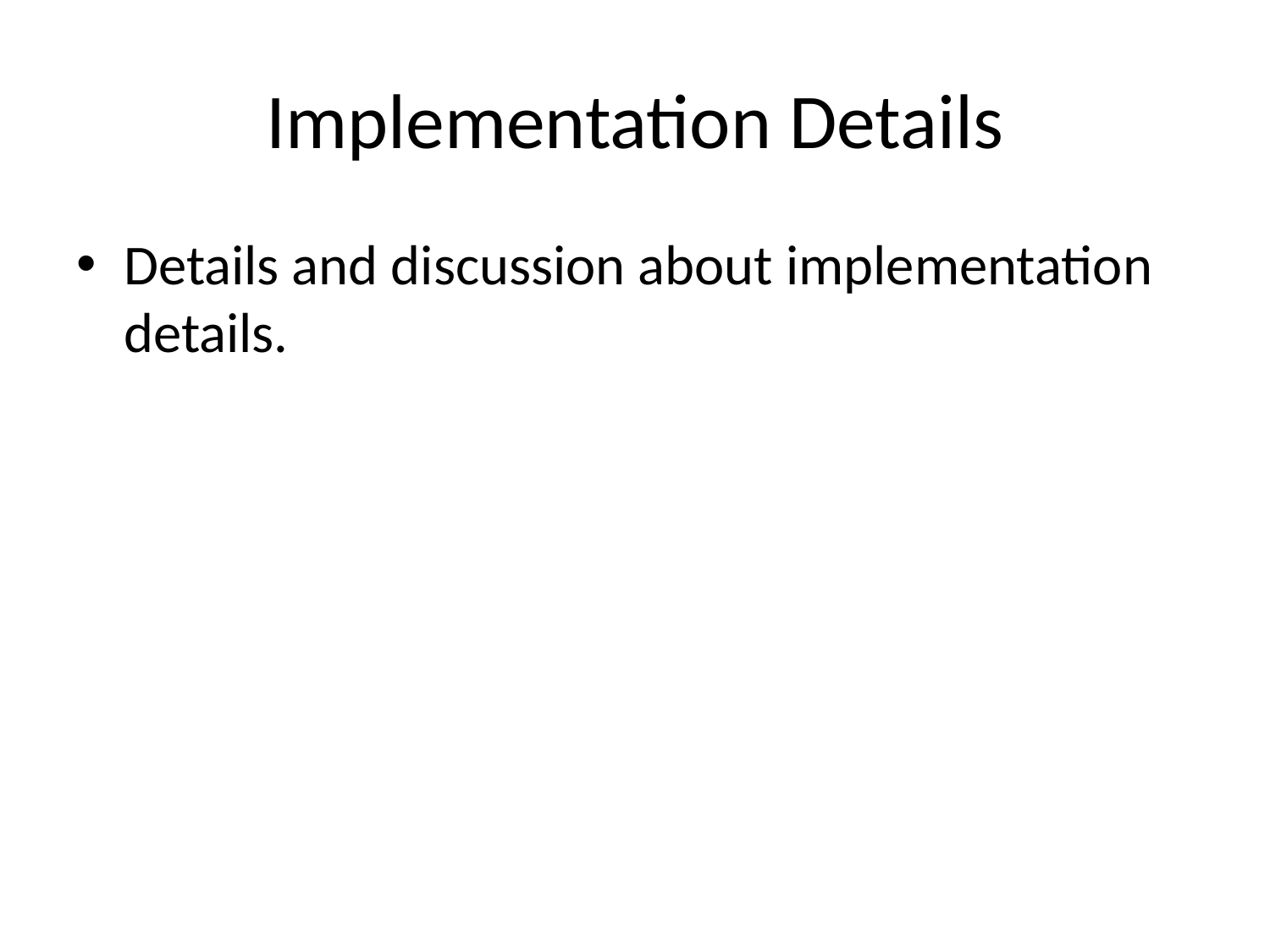

# Implementation Details
Details and discussion about implementation details.